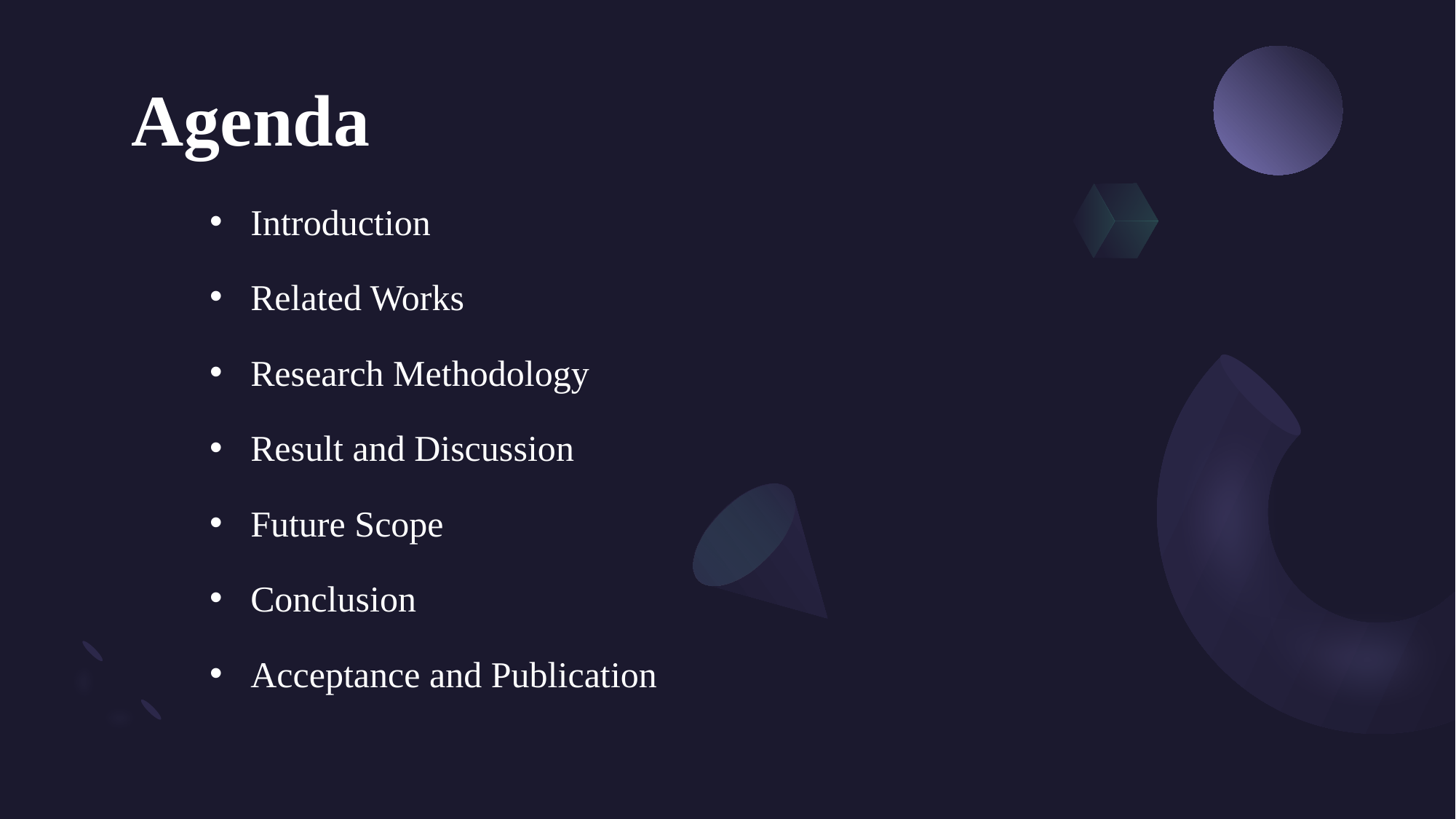

# Agenda
Introduction
Related Works
Research Methodology
Result and Discussion
Future Scope
Conclusion
Acceptance and Publication